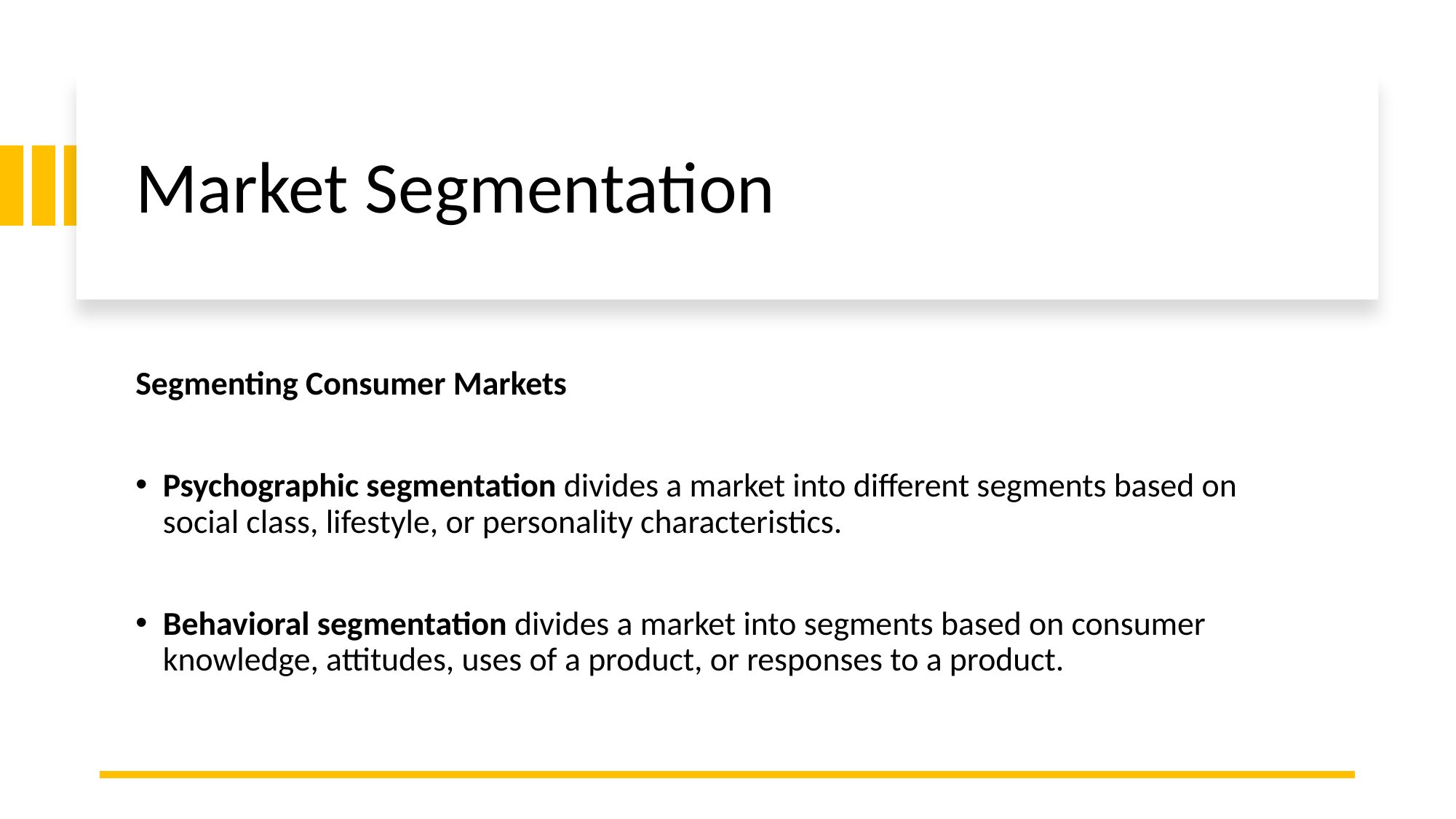

# Market Segmentation

Segmenting Consumer Markets

Psychographic segmentation divides a market into different segments based on social class, lifestyle, or personality characteristics.

Behavioral segmentation divides a market into segments based on consumer knowledge, attitudes, uses of a product, or responses to a product.